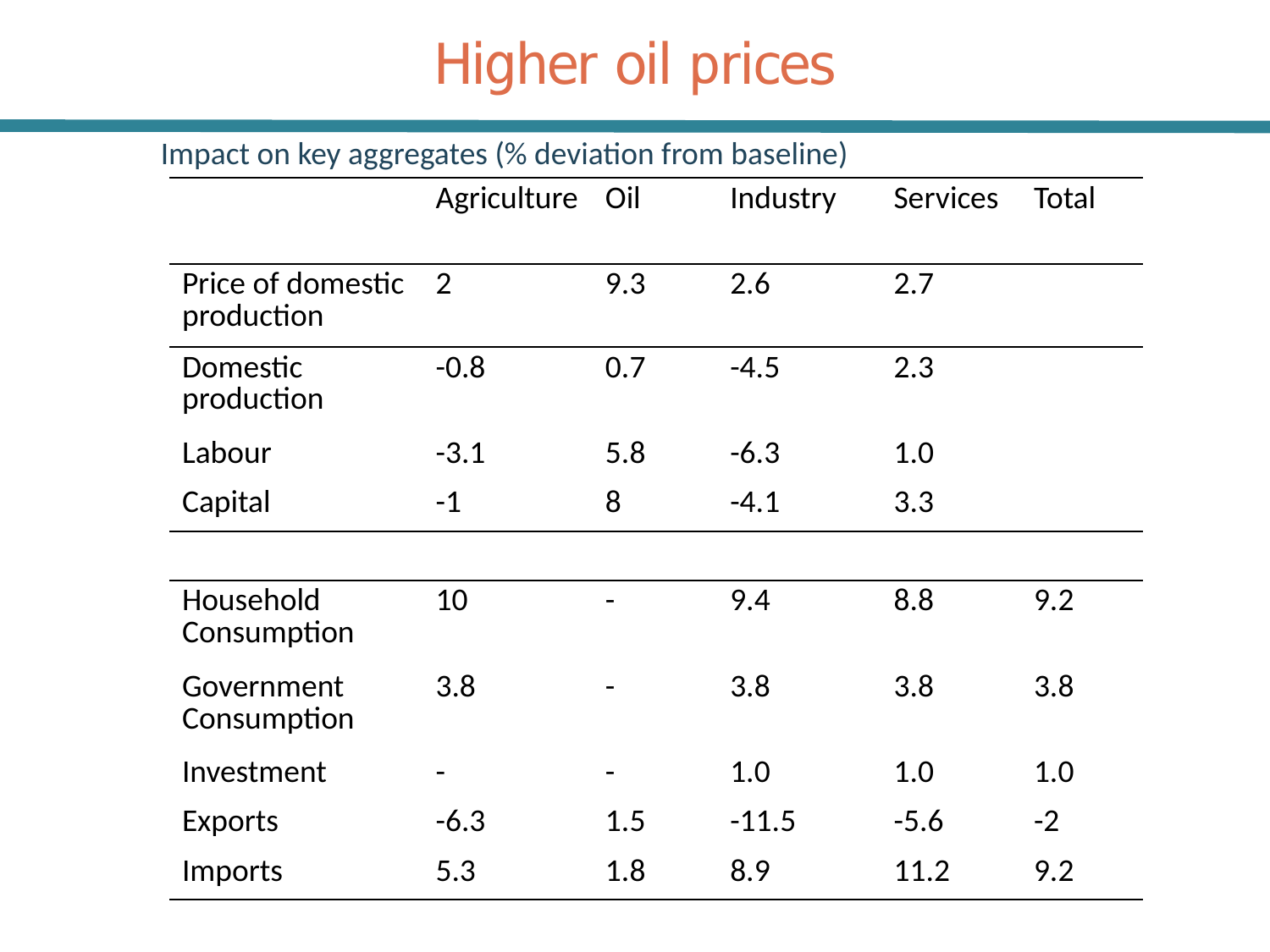

# Higher oil prices
Impact on key aggregates (% deviation from baseline)
|  | Agriculture | Oil | Industry | Services | Total |
| --- | --- | --- | --- | --- | --- |
| Price of domestic production | 2 | 9.3 | 2.6 | 2.7 |  |
| Domestic production | -0.8 | 0.7 | -4.5 | 2.3 |  |
| Labour | -3.1 | 5.8 | -6.3 | 1.0 |  |
| Capital | -1 | 8 | -4.1 | 3.3 |  |
|  |  |  |  |  |  |
| Household Consumption | 10 | - | 9.4 | 8.8 | 9.2 |
| Government Consumption | 3.8 | - | 3.8 | 3.8 | 3.8 |
| Investment | - | - | 1.0 | 1.0 | 1.0 |
| Exports | -6.3 | 1.5 | -11.5 | -5.6 | -2 |
| Imports | 5.3 | 1.8 | 8.9 | 11.2 | 9.2 |